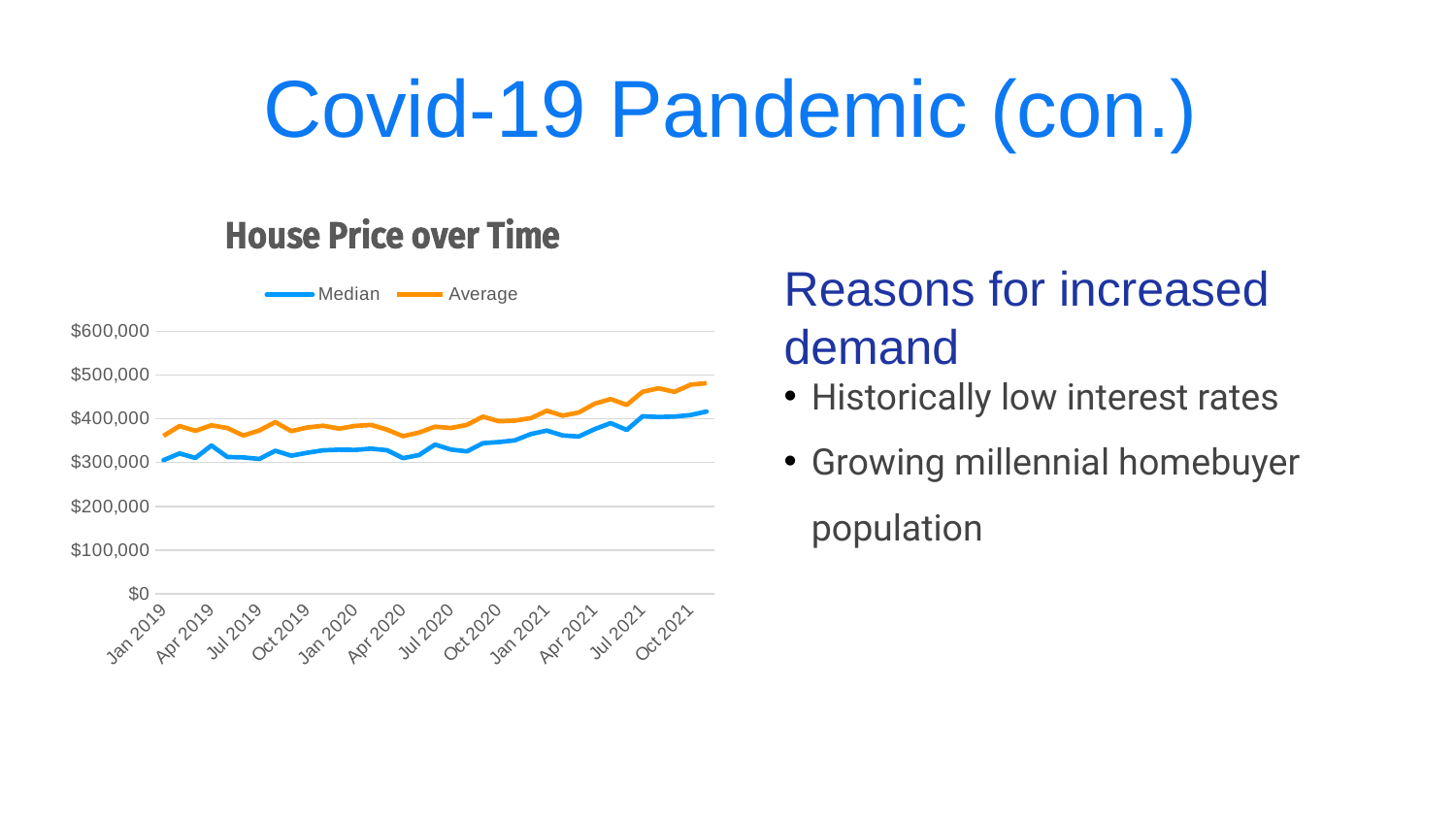

# Covid-19 Pandemic (con.)

### Chart: House Price over Time

| Category | Median  | Average |
|---|---|---|
| 43466 | 305400.0 | 361100.0 |
| 43497 | 320800.0 | 383600.0 |
| 43525 | 310600.0 | 372700.0 |
| 43556 | 339000.0 | 385400.0 |
| 43586 | 312700.0 | 379100.0 |
| 43617 | 311800.0 | 361900.0 |
| 43647 | 308300.0 | 373500.0 |
| 43678 | 327000.0 | 392700.0 |
| 43709 | 315700.0 | 372100.0 |
| 43739 | 322400.0 | 380300.0 |
| 43770 | 328000.0 | 384400.0 |
| 43800 | 329500.0 | 377700.0 |
| 43831 | 328900.0 | 384000.0 |
| 43862 | 331800.0 | 386200.0 |
| 43891 | 328200.0 | 375400.0 |
| 43922 | 310100.0 | 360300.0 |
| 43952 | 317100.0 | 368700.0 |
| 43983 | 341100.0 | 382200.0 |
| 44013 | 329800.0 | 379100.0 |
| 44044 | 325500.0 | 386300.0 |
| 44075 | 344400.0 | 405100.0 |
| 44105 | 346900.0 | 394600.0 |
| 44136 | 350800.0 | 396100.0 |
| 44166 | 365300.0 | 401700.0 |
| 44197 | 373200.0 | 418600.0 |
| 44228 | 362000.0 | 407500.0 |
| 44256 | 359600.0 | 414700.0 |
| 44287 | 376600.0 | 434800.0 |
| 44317 | 390400.0 | 445300.0 |
| 44348 | 374700.0 | 431900.0 |
| 44378 | 406000.0 | 462100.0 |
| 44409 | 404300.0 | 470000.0 |
| 44440 | 405300.0 | 461800.0 |
| 44470 | 408700.0 | 478200.0 |
| 44501 | 416900.0 | 481700.0 |
Reasons for increased demand
Historically low interest rates
Growing millennial homebuyer population